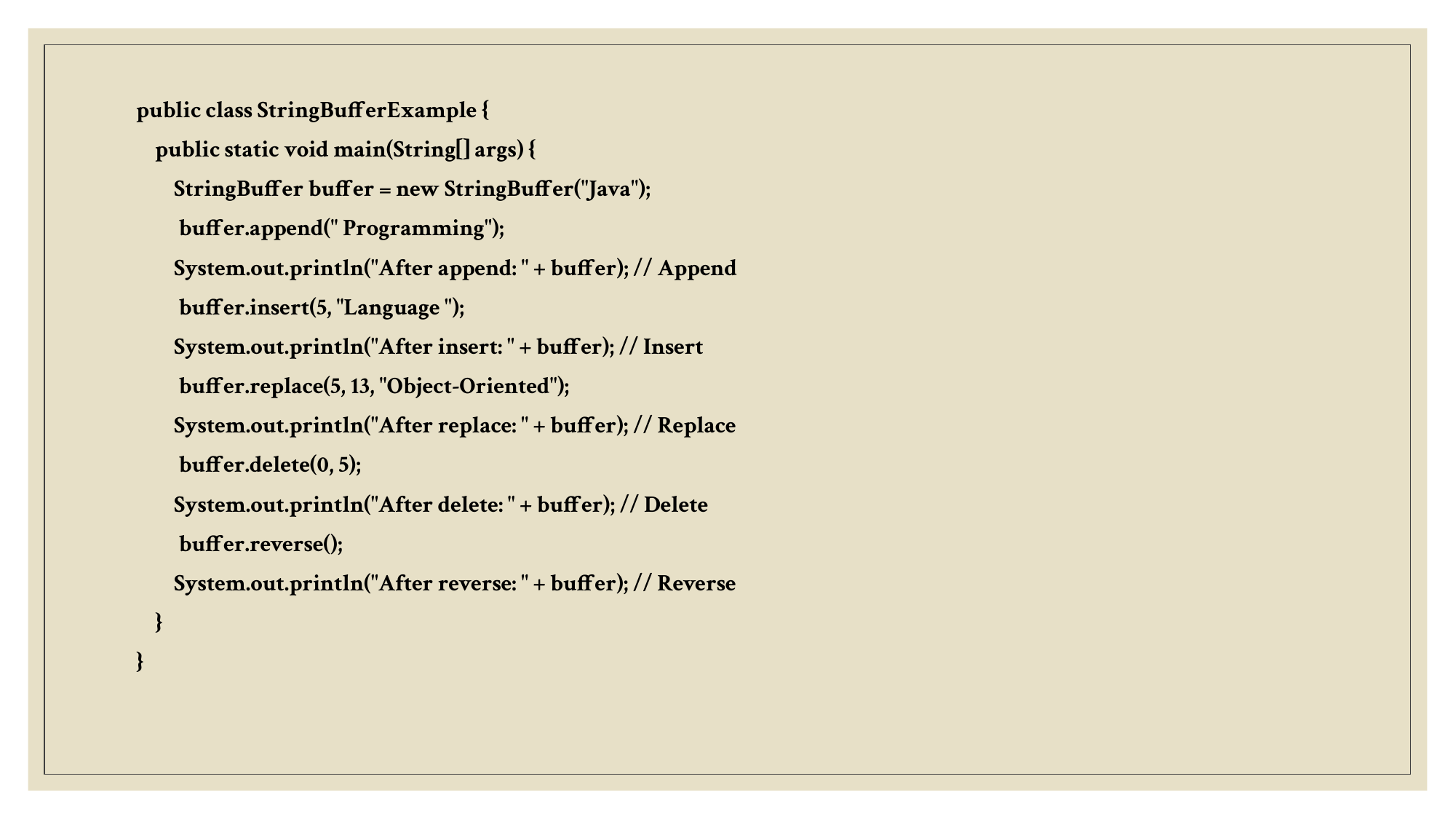

public class StringBufferExample {
    public static void main(String[] args) {
        StringBuffer buffer = new StringBuffer("Java");
         buffer.append(" Programming");
        System.out.println("After append: " + buffer); // Append
         buffer.insert(5, "Language ");
        System.out.println("After insert: " + buffer); // Insert
         buffer.replace(5, 13, "Object-Oriented");
        System.out.println("After replace: " + buffer); // Replace
         buffer.delete(0, 5);
        System.out.println("After delete: " + buffer); // Delete
         buffer.reverse();
        System.out.println("After reverse: " + buffer); // Reverse
    }
}